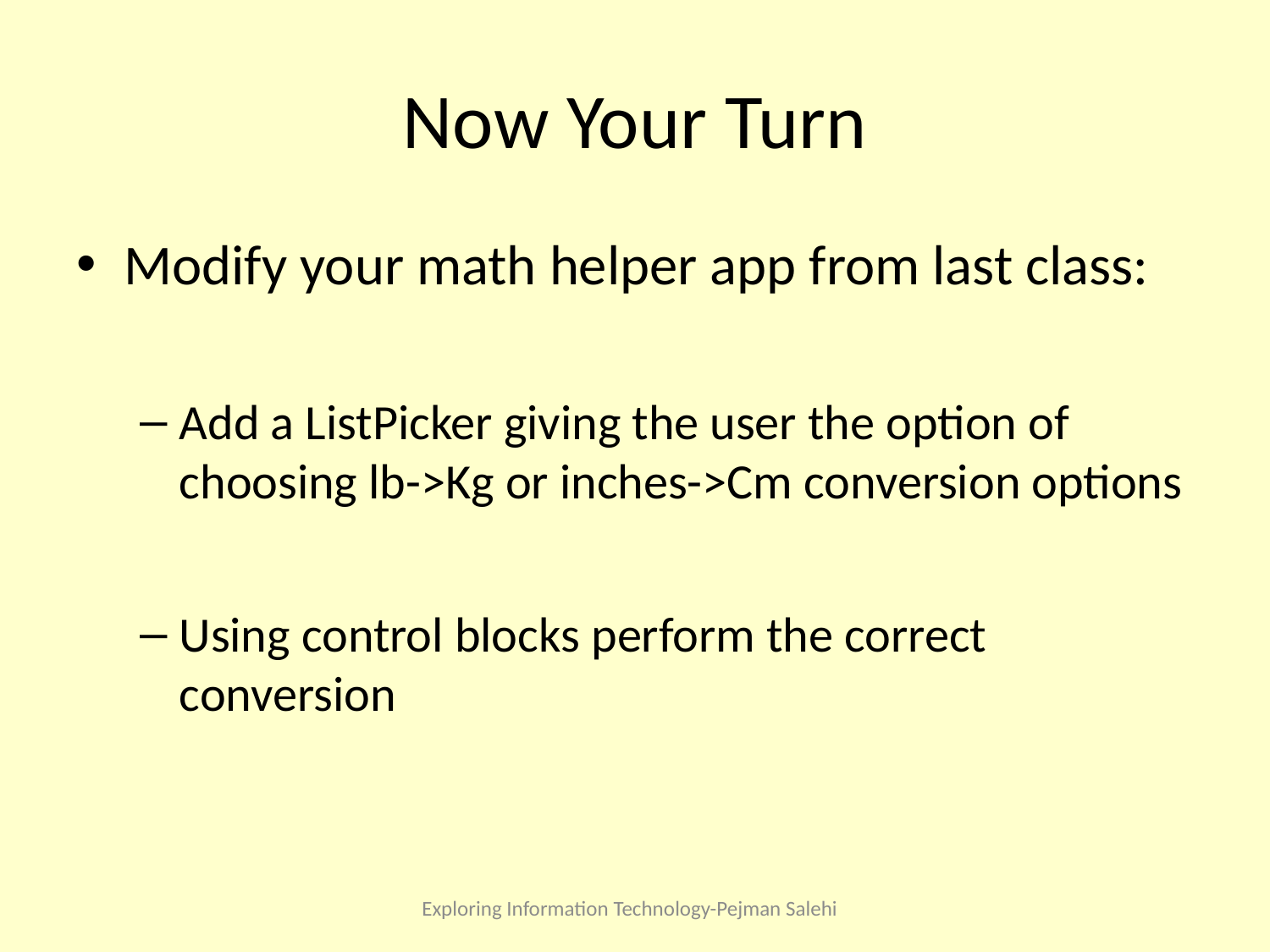

# Now Your Turn
Modify your math helper app from last class:

Add a ListPicker giving the user the option of choosing lb->Kg or inches->Cm conversion options

Using control blocks perform the correct conversion
Exploring Information Technology-Pejman Salehi